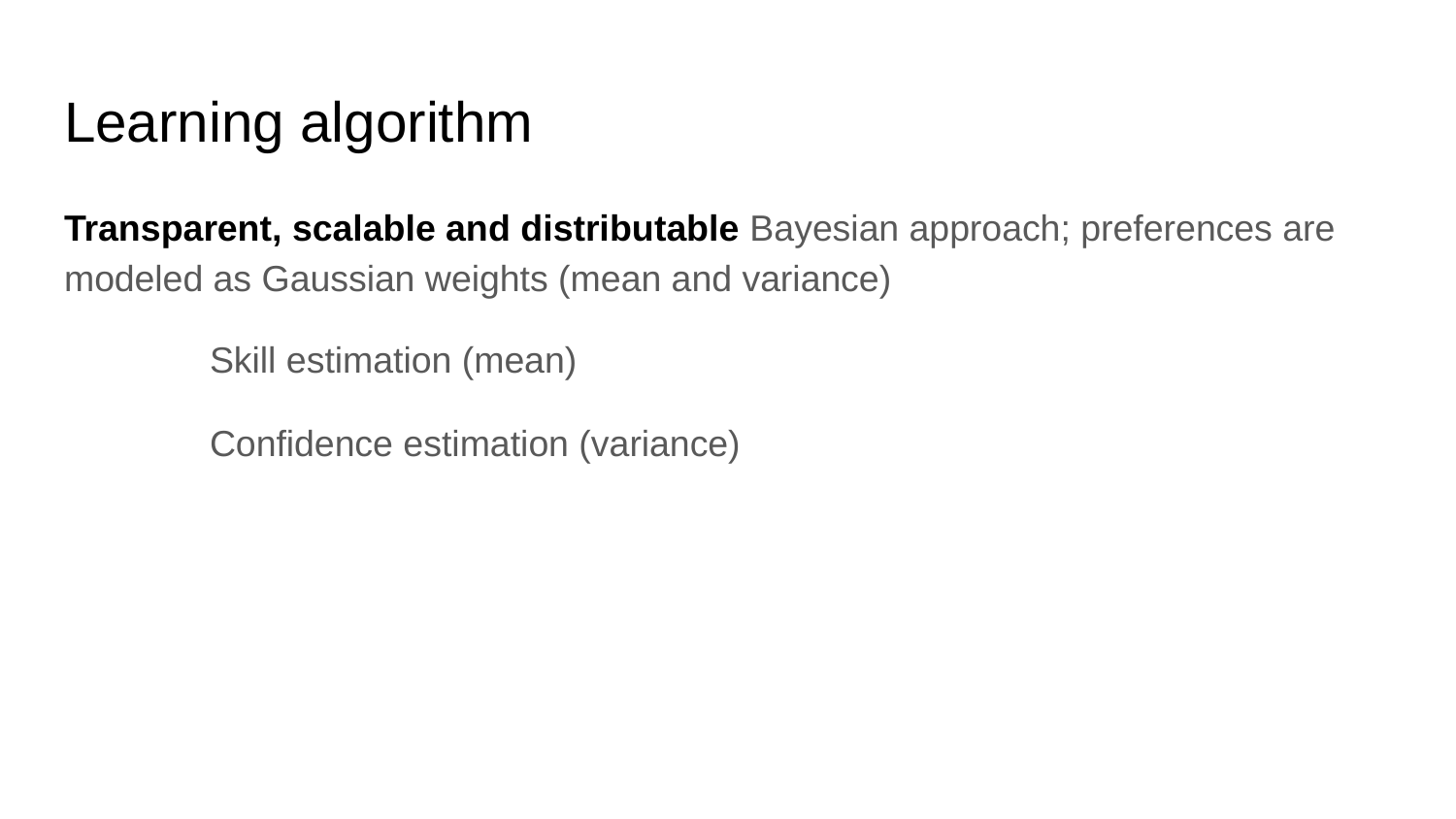

# Learning algorithm
Transparent, scalable and distributable Bayesian approach; preferences are modeled as Gaussian weights (mean and variance)
	Skill estimation (mean)
	Confidence estimation (variance)